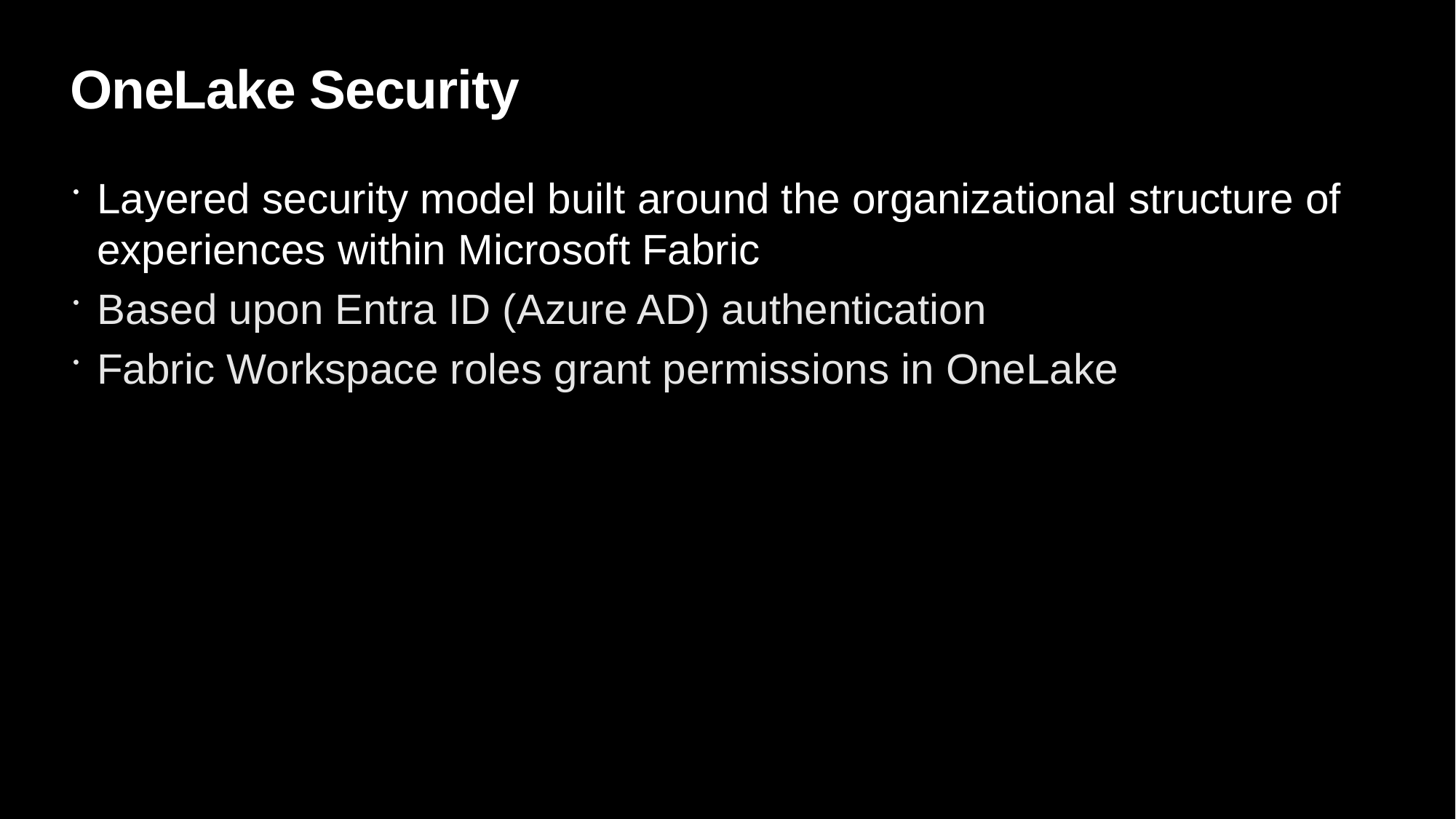

# OneLake Security
Layered security model built around the organizational structure of experiences within Microsoft Fabric
Based upon Entra ID (Azure AD) authentication
Fabric Workspace roles grant permissions in OneLake